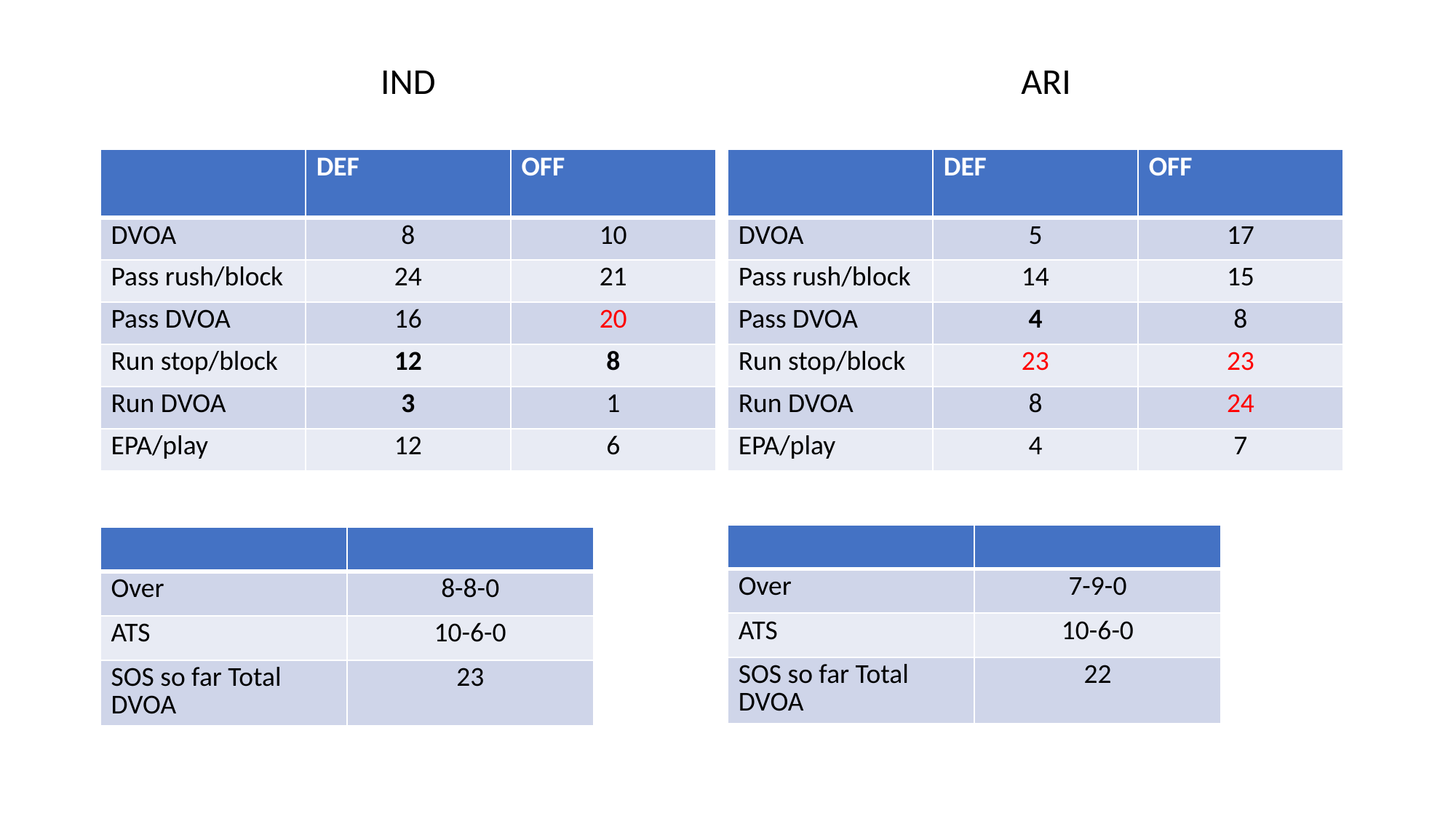

IND
ARI
|  | DEF | OFF |
| --- | --- | --- |
| DVOA | 8 | 10 |
| Pass rush/block | 24 | 21 |
| Pass DVOA | 16 | 20 |
| Run stop/block | 12 | 8 |
| Run DVOA | 3 | 1 |
| EPA/play | 12 | 6 |
|  | DEF | OFF |
| --- | --- | --- |
| DVOA | 5 | 17 |
| Pass rush/block | 14 | 15 |
| Pass DVOA | 4 | 8 |
| Run stop/block | 23 | 23 |
| Run DVOA | 8 | 24 |
| EPA/play | 4 | 7 |
|  |  |
| --- | --- |
| Over | 7-9-0 |
| ATS | 10-6-0 |
| SOS so far Total DVOA | 22 |
|  |  |
| --- | --- |
| Over | 8-8-0 |
| ATS | 10-6-0 |
| SOS so far Total DVOA | 23 |